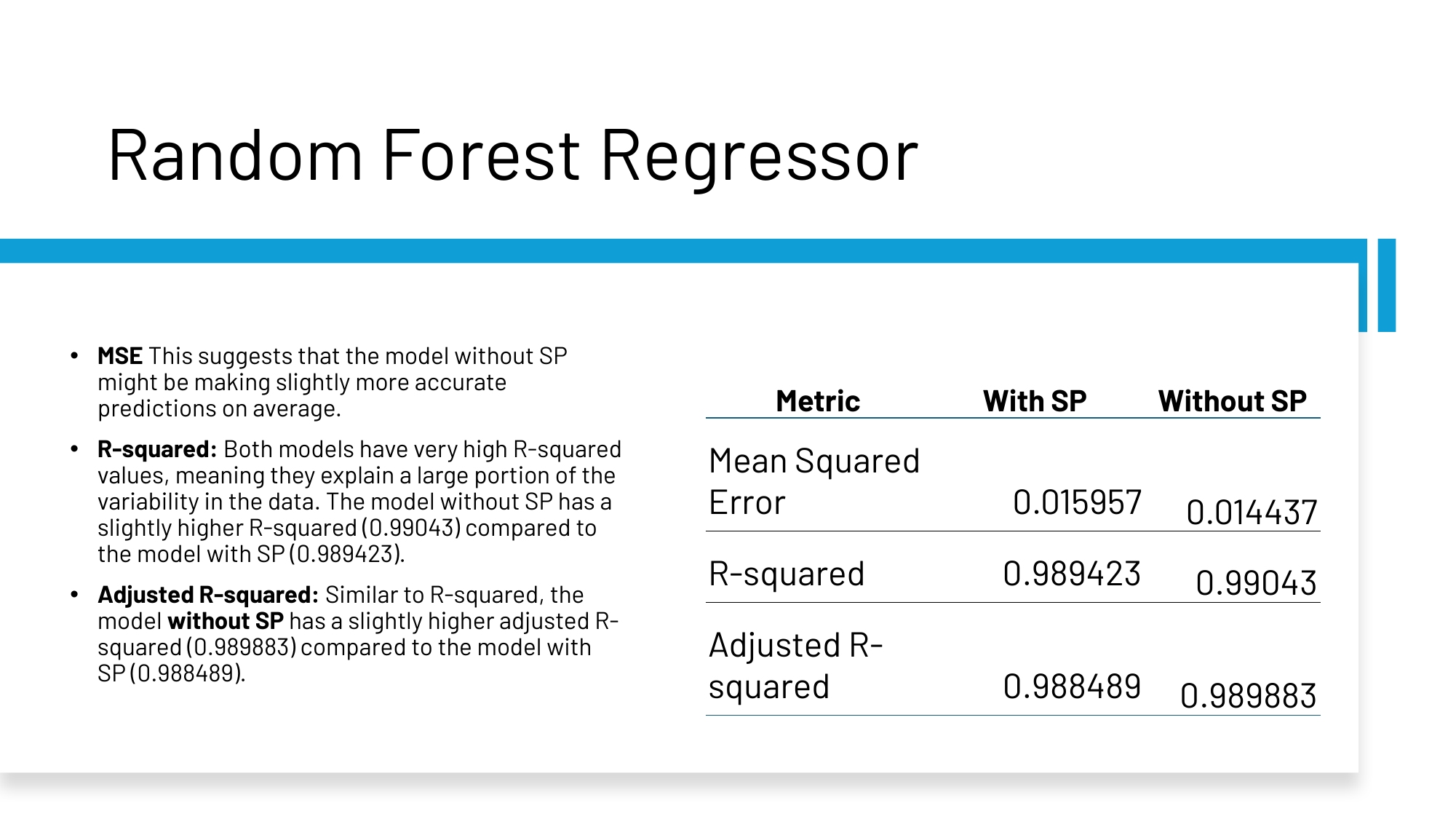

# Random Forest Regressor

MSE This suggests that the model without SP might be making slightly more accurate predictions on average.
R-squared: Both models have very high R-squared values, meaning they explain a large portion of the variability in the data. The model without SP has a slightly higher R-squared (0.99043) compared to the model with SP (0.989423).
Adjusted R-squared: Similar to R-squared, the model without SP has a slightly higher adjusted R-squared (0.989883) compared to the model with SP (0.988489).
| Metric | With SP | Without SP |
| --- | --- | --- |
| Mean Squared Error | 0.015957 | 0.014437 |
| R-squared | 0.989423 | 0.99043 |
| Adjusted R-squared | 0.988489 | 0.989883 |